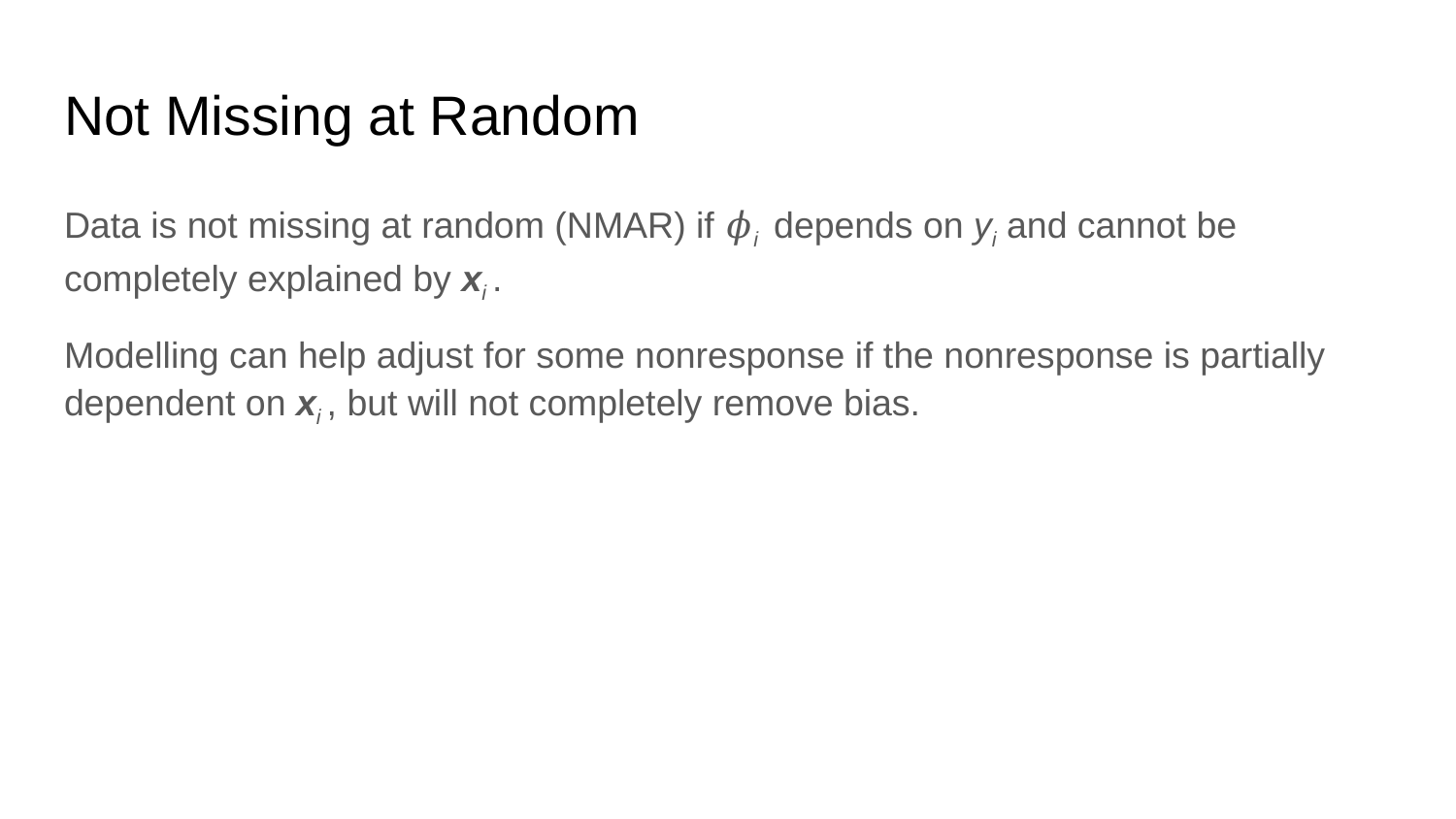

# Not Missing at Random
Data is not missing at random (NMAR) if 𝜙i  depends on yi and cannot be completely explained by xi .
Modelling can help adjust for some nonresponse if the nonresponse is partially dependent on xi , but will not completely remove bias.